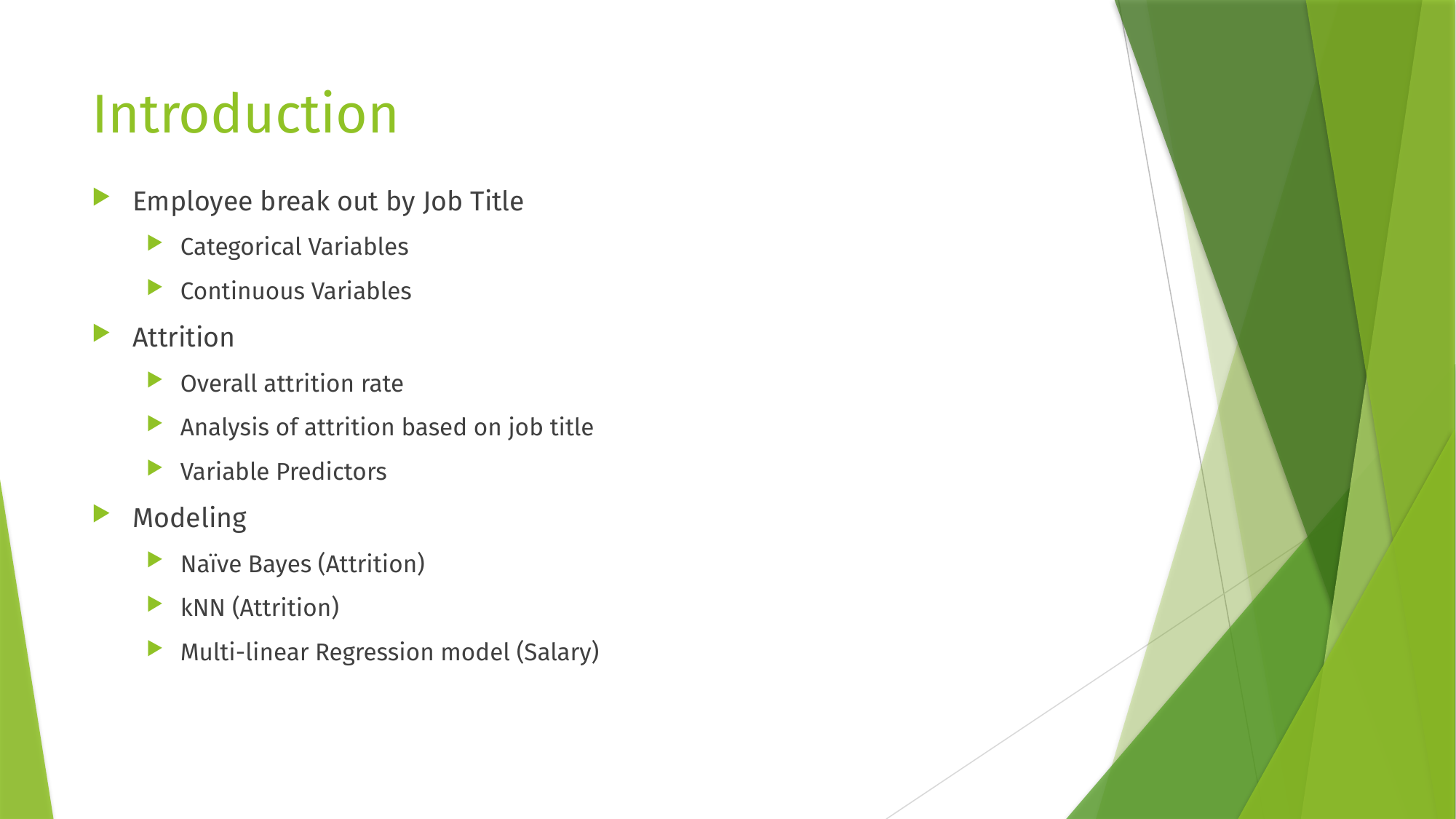

# Introduction
Employee break out by Job Title
Categorical Variables
Continuous Variables
Attrition
Overall attrition rate
Analysis of attrition based on job title
Variable Predictors
Modeling
Naïve Bayes (Attrition)
kNN (Attrition)
Multi-linear Regression model (Salary)